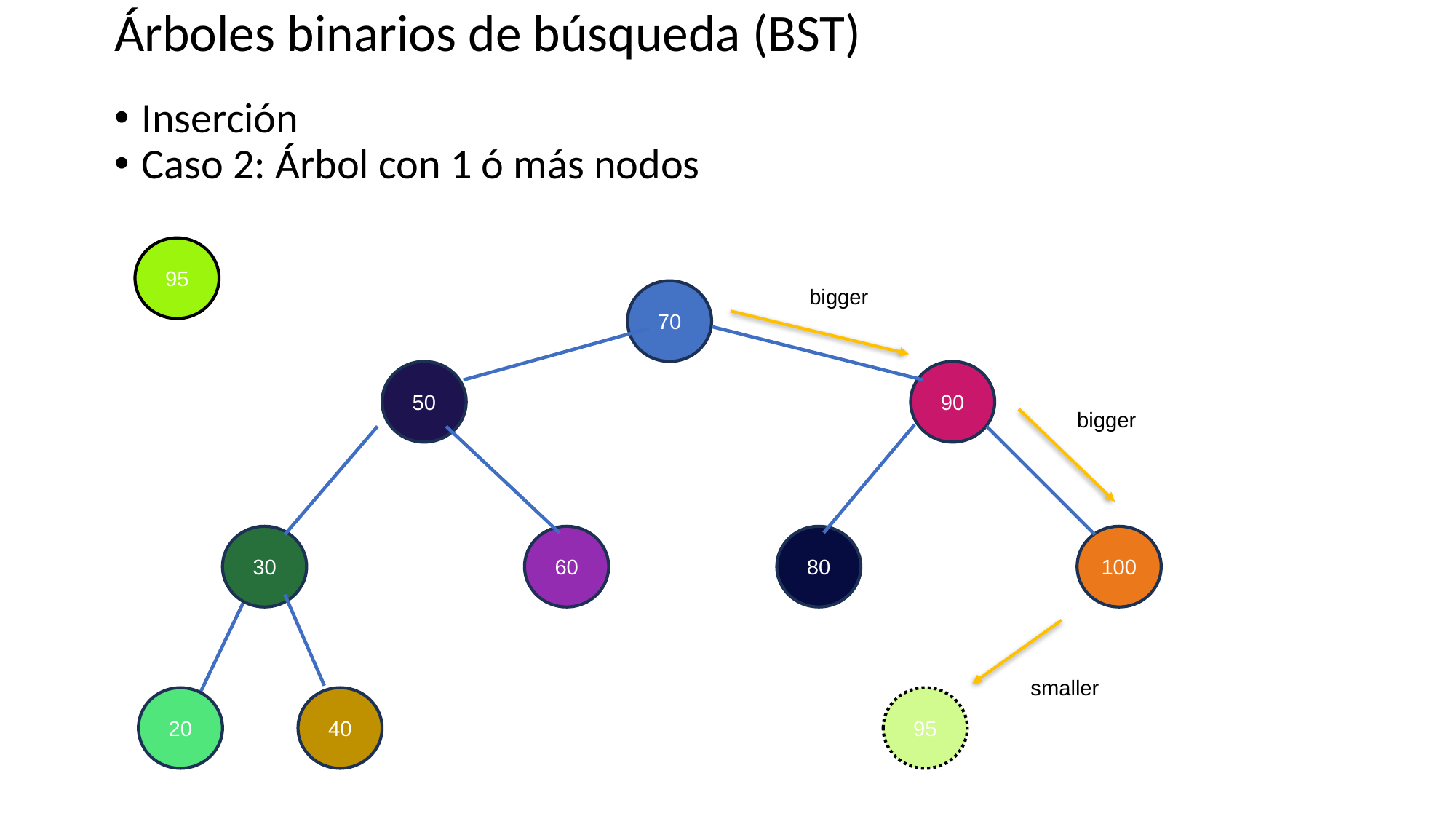

# Árboles binarios de búsqueda (BST)
Inserción
Caso 2: Árbol con 1 ó más nodos
95
bigger
70
50
90
bigger
60
100
30
80
smaller
95
20
40